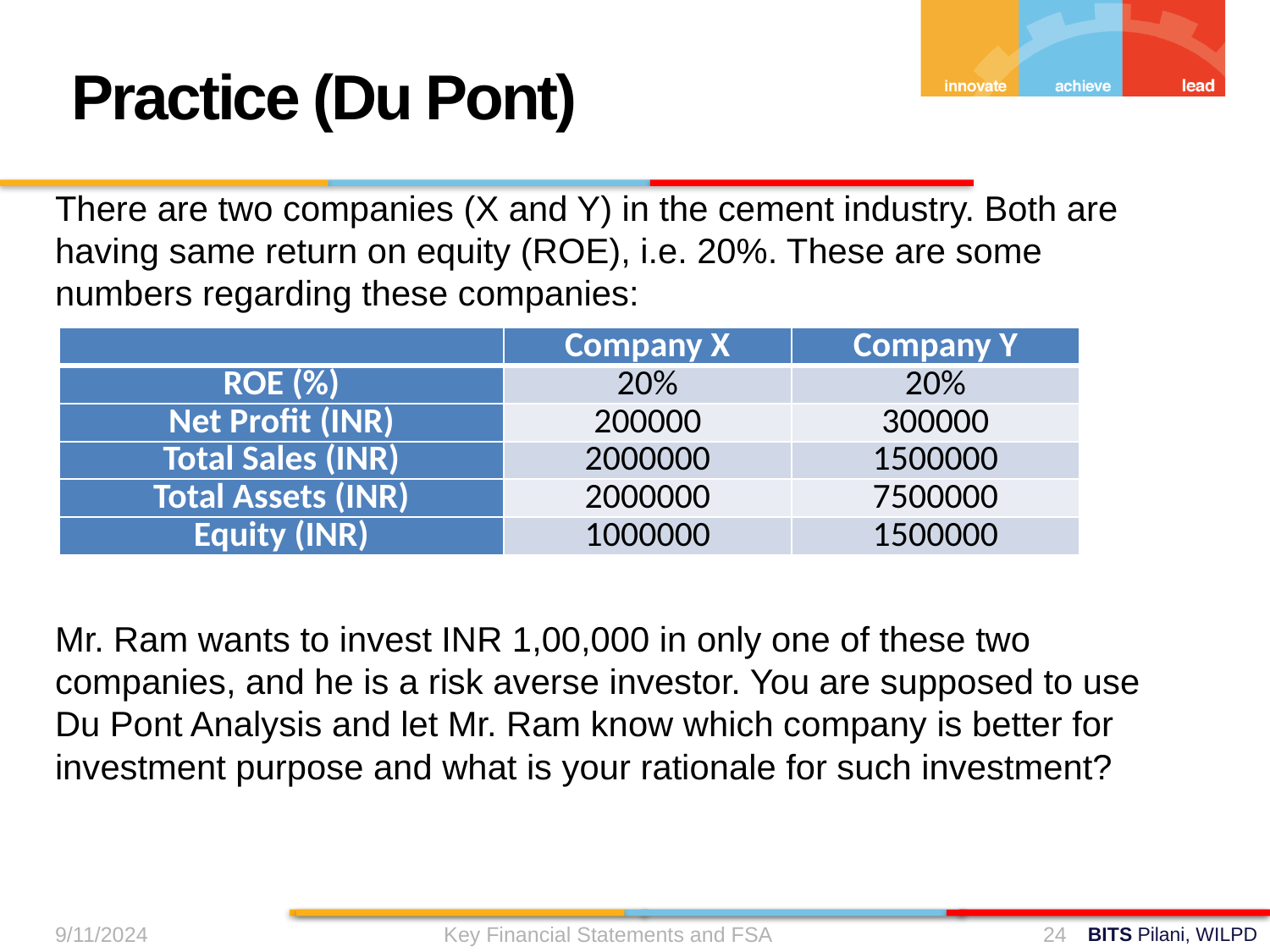

Practice (Du Pont)
There are two companies (X and Y) in the cement industry. Both are having same return on equity (ROE), i.e. 20%. These are some numbers regarding these companies:

Mr. Ram wants to invest INR 1,00,000 in only one of these two companies, and he is a risk averse investor. You are supposed to use Du Pont Analysis and let Mr. Ram know which company is better for investment purpose and what is your rationale for such investment?

|  | Company X | Company Y |
| --- | --- | --- |
| ROE (%) | 20% | 20% |
| Net Profit (INR) | 200000 | 300000 |
| Total Sales (INR) | 2000000 | 1500000 |
| Total Assets (INR) | 2000000 | 7500000 |
| Equity (INR) | 1000000 | 1500000 |
9/11/2024
Key Financial Statements and FSA
24